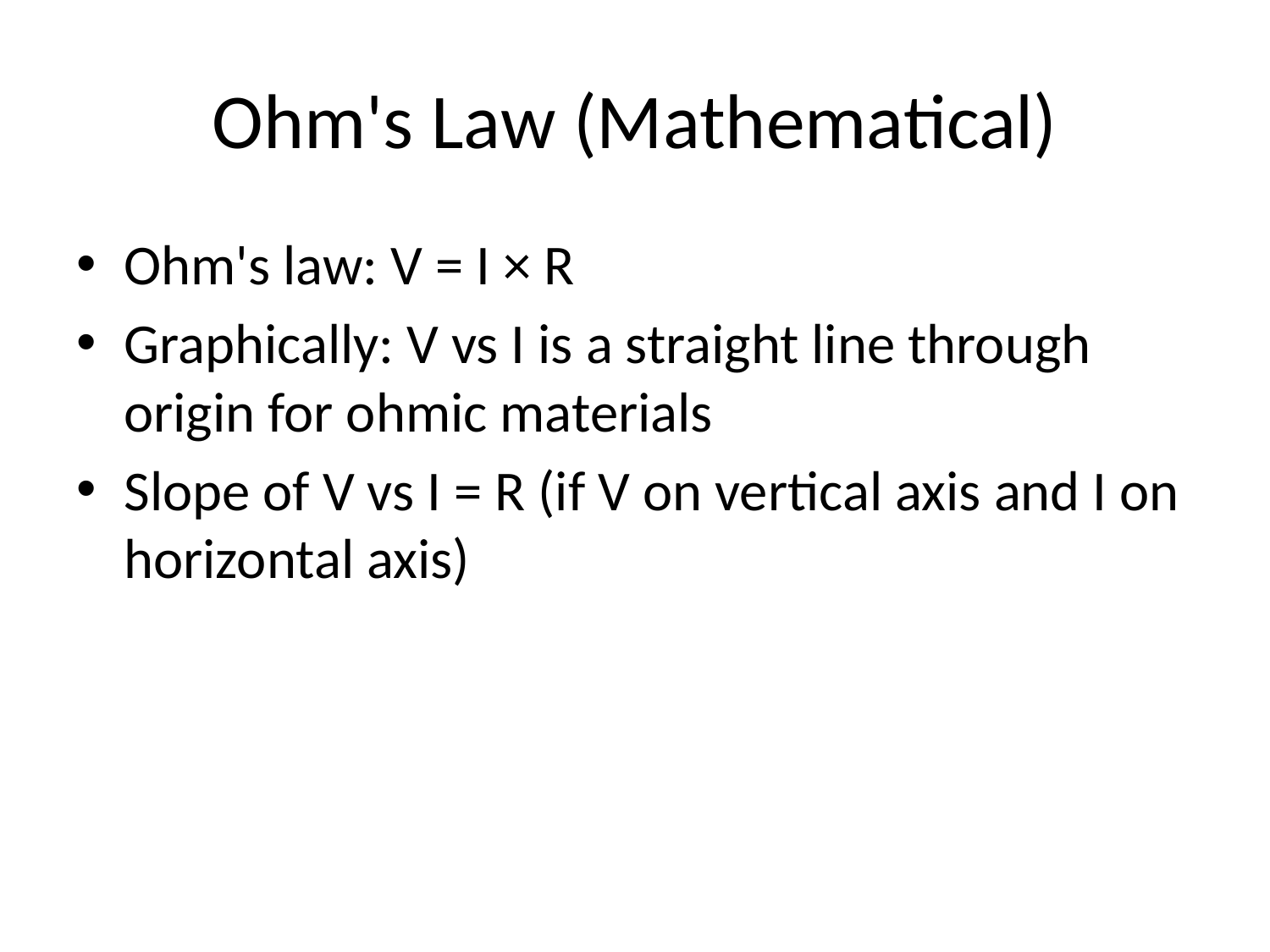

# Ohm's Law (Mathematical)
Ohm's law: V = I × R
Graphically: V vs I is a straight line through origin for ohmic materials
Slope of V vs I = R (if V on vertical axis and I on horizontal axis)